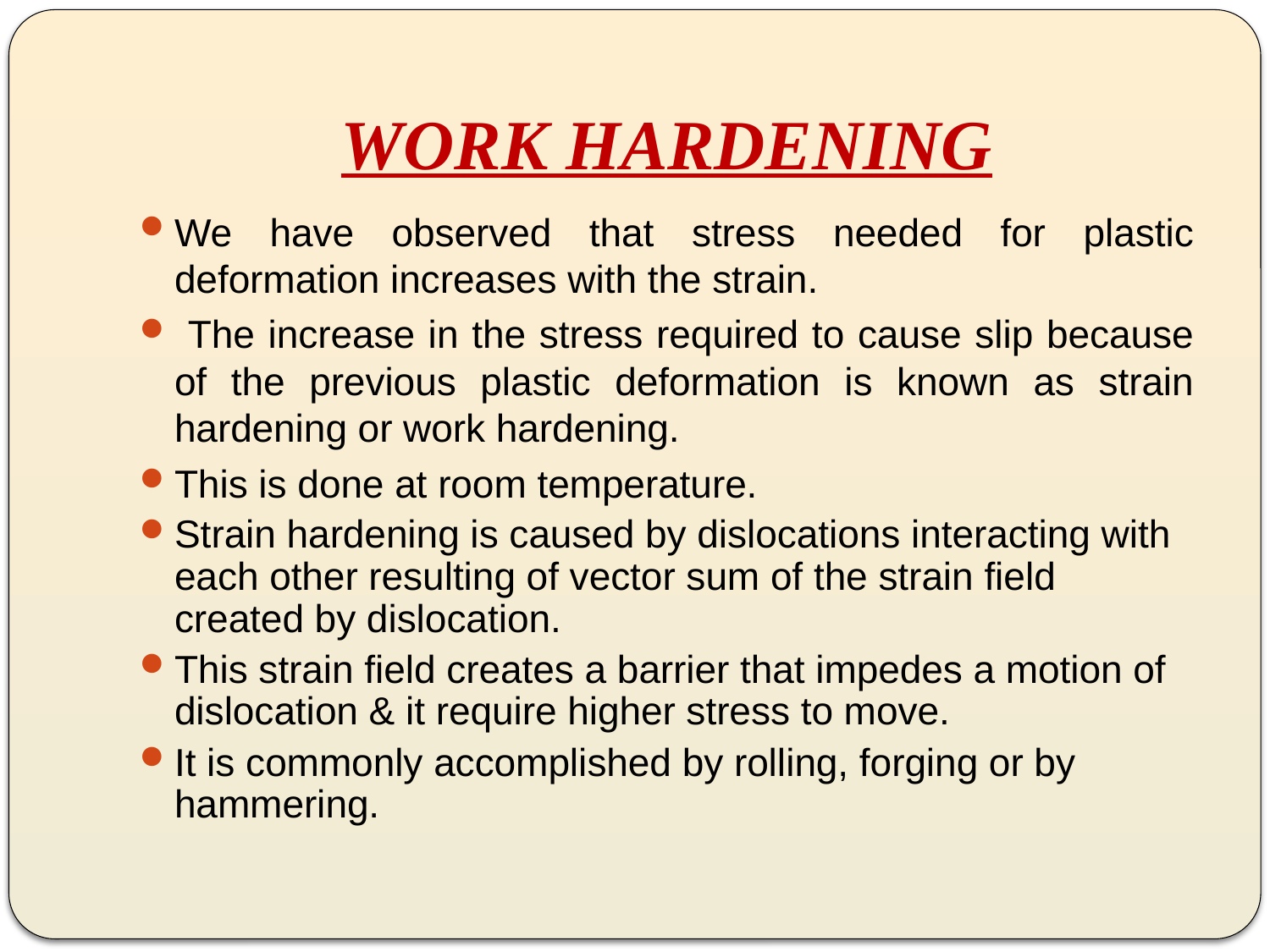

# WORK HARDENING
We have observed that stress needed for plastic deformation increases with the strain.
 The increase in the stress required to cause slip because of the previous plastic deformation is known as strain hardening or work hardening.
This is done at room temperature.
Strain hardening is caused by dislocations interacting with each other resulting of vector sum of the strain field created by dislocation.
This strain field creates a barrier that impedes a motion of dislocation & it require higher stress to move.
It is commonly accomplished by rolling, forging or by hammering.